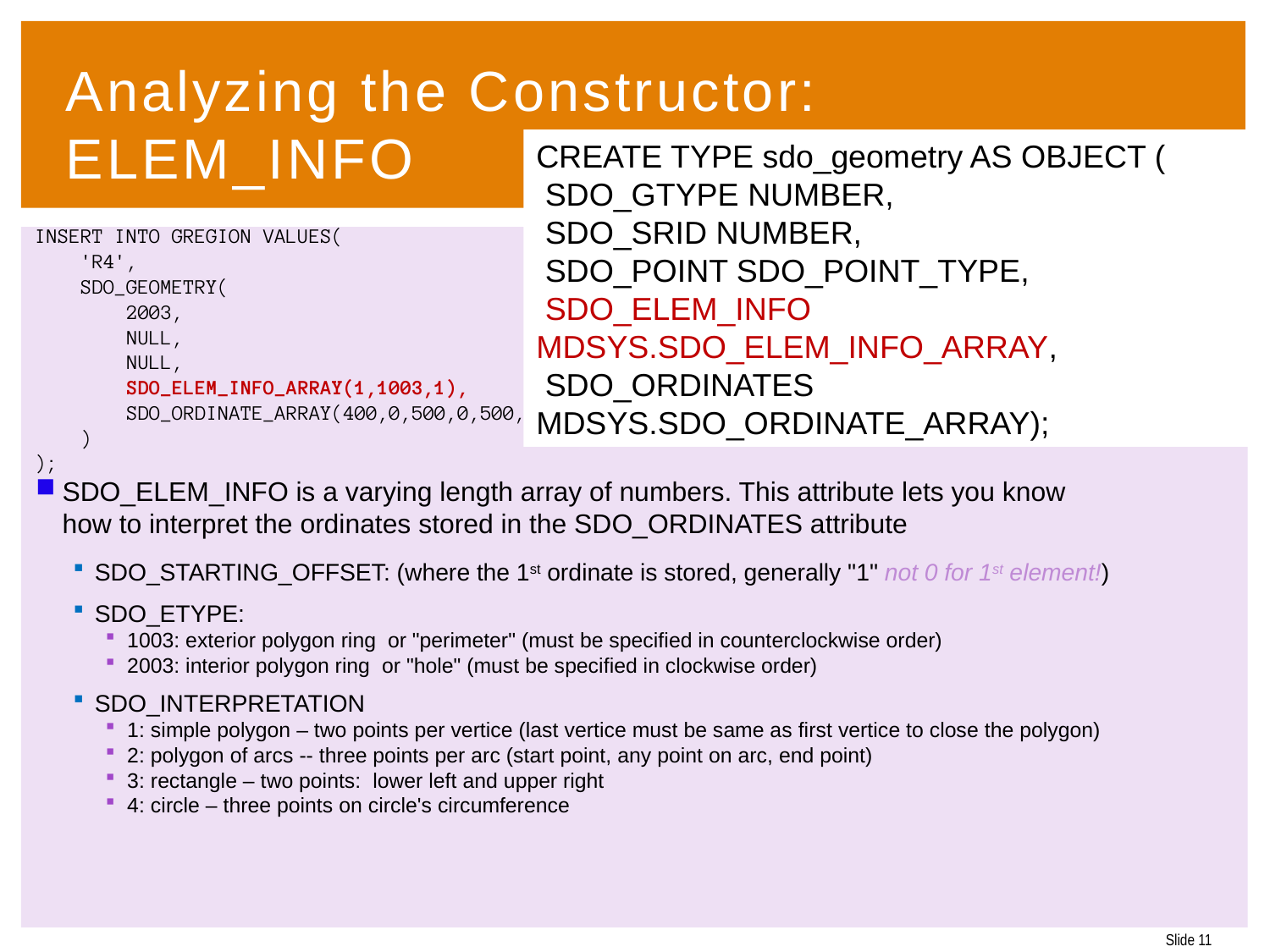

# Analyzing the Constructor: ELEM_INFO
CREATE TYPE sdo_geometry AS OBJECT (
 SDO_GTYPE NUMBER,
 SDO_SRID NUMBER,
 SDO_POINT SDO_POINT_TYPE,
 SDO_ELEM_INFO MDSYS.SDO_ELEM_INFO_ARRAY,
 SDO_ORDINATES MDSYS.SDO_ORDINATE_ARRAY);
INSERT INTO GREGION VALUES(
    'R4',
    SDO_GEOMETRY(
        2003,
        NULL,
        NULL,
        SDO_ELEM_INFO_ARRAY(1,1003,1),
        SDO_ORDINATE_ARRAY(400,0,500,0,500,100,400,100,400,0)
    )
);
SDO_ELEM_INFO is a varying length array of numbers. This attribute lets you know
how to interpret the ordinates stored in the SDO_ORDINATES attribute
SDO_STARTING_OFFSET: (where the 1st ordinate is stored, generally "1" not 0 for 1st element!)
SDO_ETYPE:
1003: exterior polygon ring  or "perimeter" (must be specified in counterclockwise order)
2003: interior polygon ring  or "hole" (must be specified in clockwise order)
SDO_INTERPRETATION
1: simple polygon – two points per vertice (last vertice must be same as first vertice to close the polygon)
2: polygon of arcs -- three points per arc (start point, any point on arc, end point)
3: rectangle – two points:  lower left and upper right
4: circle – three points on circle's circumference